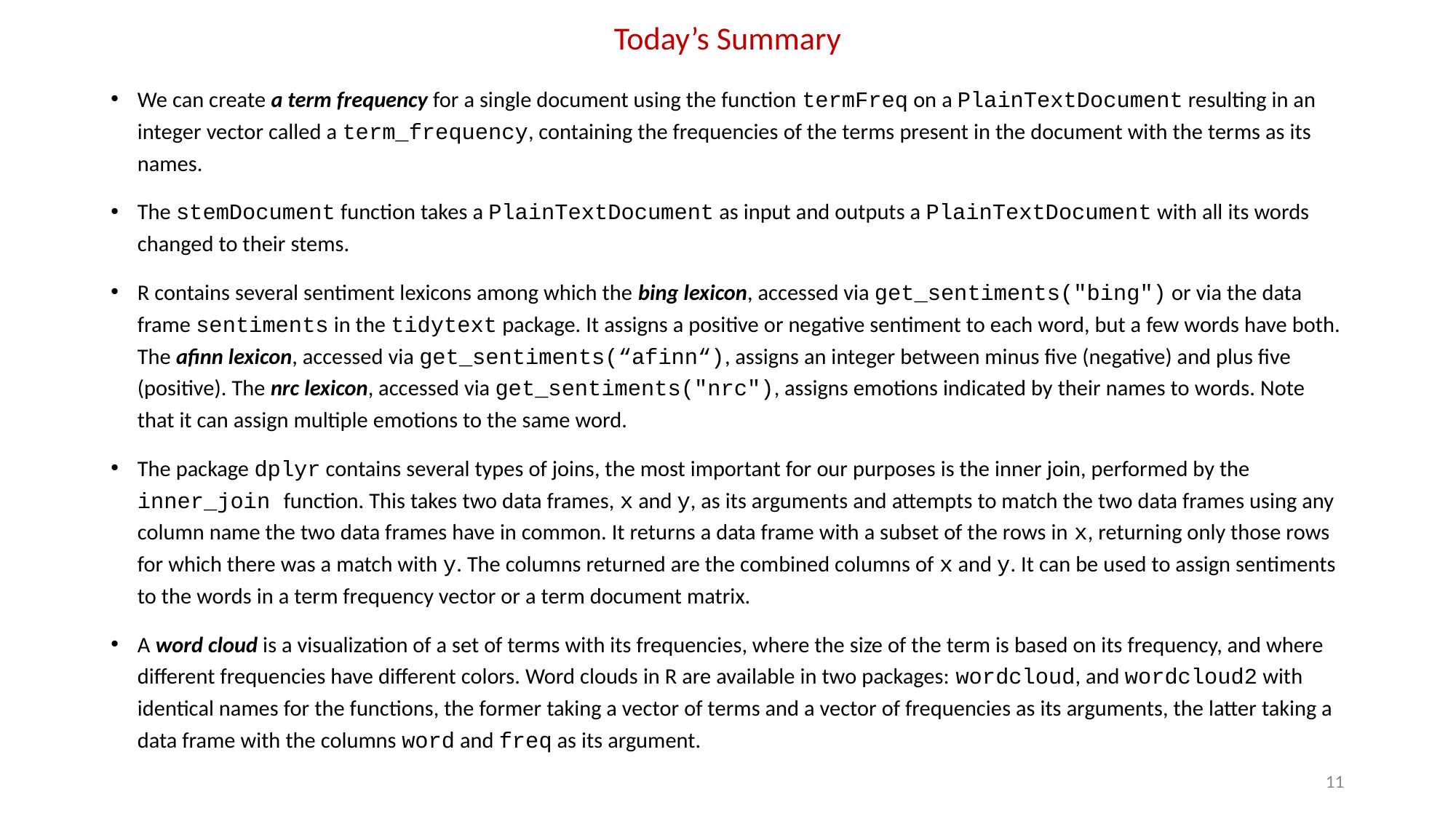

# Today’s Summary
We can create a term frequency for a single document using the function termFreq on a PlainTextDocument resulting in an integer vector called a term_frequency, containing the frequencies of the terms present in the document with the terms as its names.
The stemDocument function takes a PlainTextDocument as input and outputs a PlainTextDocument with all its words changed to their stems.
R contains several sentiment lexicons among which the bing lexicon, accessed via get_sentiments("bing") or via the data frame sentiments in the tidytext package. It assigns a positive or negative sentiment to each word, but a few words have both. The afinn lexicon, accessed via get_sentiments(“afinn“), assigns an integer between minus five (negative) and plus five (positive). The nrc lexicon, accessed via get_sentiments("nrc"), assigns emotions indicated by their names to words. Note that it can assign multiple emotions to the same word.
The package dplyr contains several types of joins, the most important for our purposes is the inner join, performed by the inner_join function. This takes two data frames, x and y, as its arguments and attempts to match the two data frames using any column name the two data frames have in common. It returns a data frame with a subset of the rows in x, returning only those rows for which there was a match with y. The columns returned are the combined columns of x and y. It can be used to assign sentiments to the words in a term frequency vector or a term document matrix.
A word cloud is a visualization of a set of terms with its frequencies, where the size of the term is based on its frequency, and where different frequencies have different colors. Word clouds in R are available in two packages: wordcloud, and wordcloud2 with identical names for the functions, the former taking a vector of terms and a vector of frequencies as its arguments, the latter taking a data frame with the columns word and freq as its argument.
11